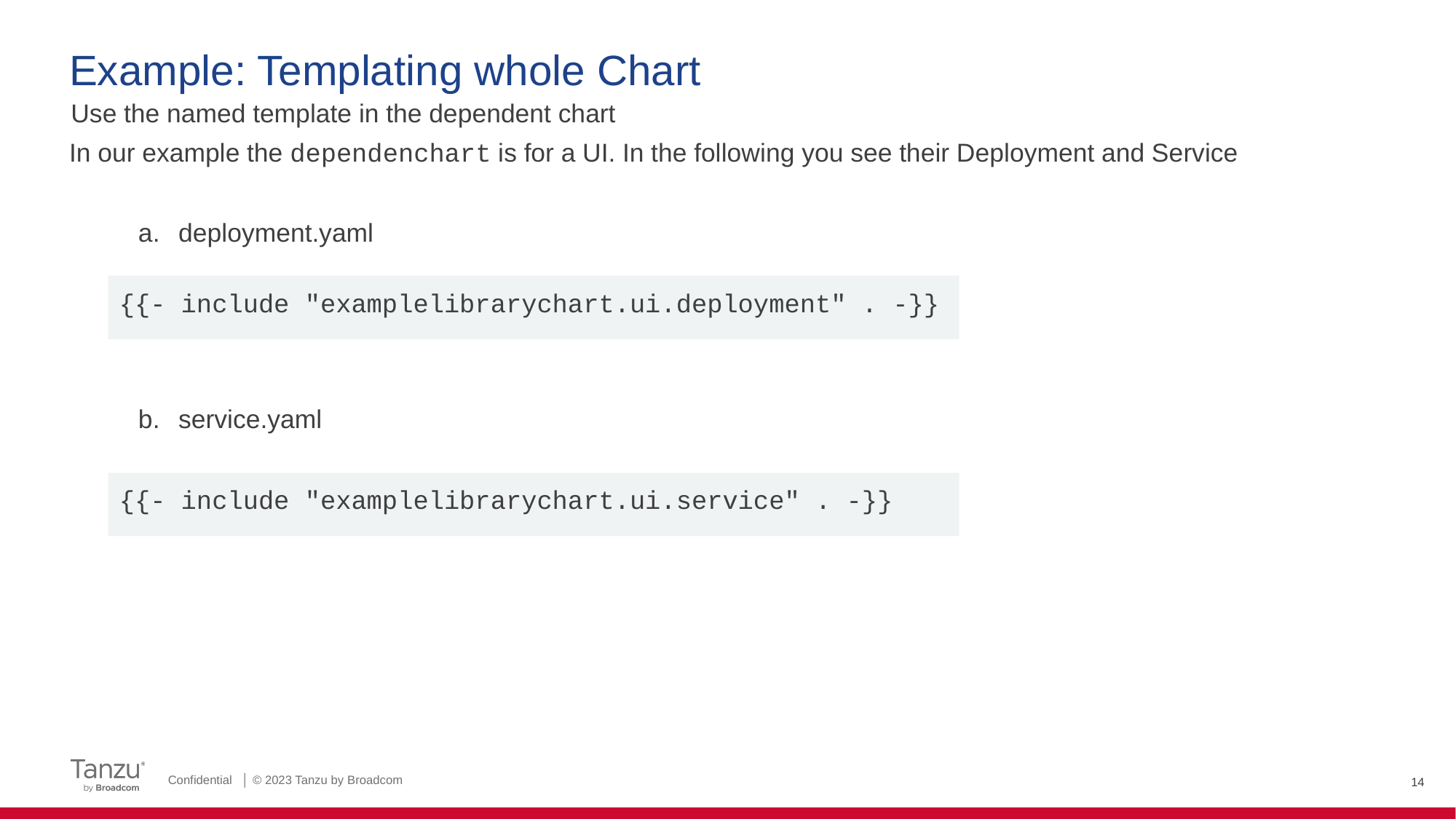

# Example: Templating whole Chart
Use the named template in the dependent chart

In our example the dependenchart is for a UI. In the following you see their Deployment and Service

deployment.yaml
service.yaml

{{- include "examplelibrarychart.ui.deployment" . -}}
{{- include "examplelibrarychart.ui.service" . -}}